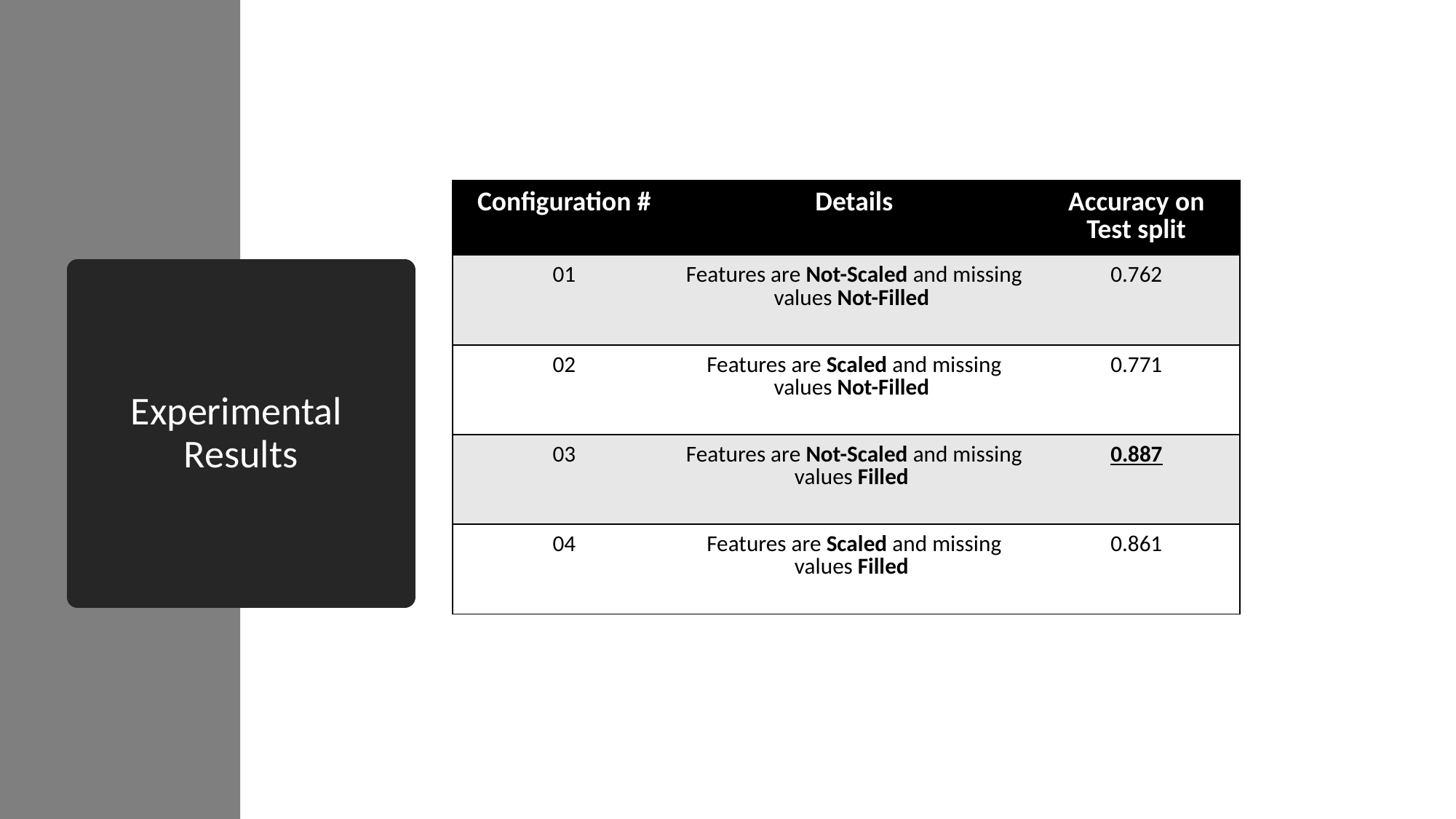

| Configuration # | Details | Accuracy on Test split |
| --- | --- | --- |
| 01 | Features are Not-Scaled and missing values Not-Filled | 0.762 |
| 02 | Features are Scaled and missing values Not-Filled | 0.771 |
| 03 | Features are Not-Scaled and missing values Filled | 0.887 |
| 04 | Features are Scaled and missing values Filled | 0.861 |
# Experimental Results